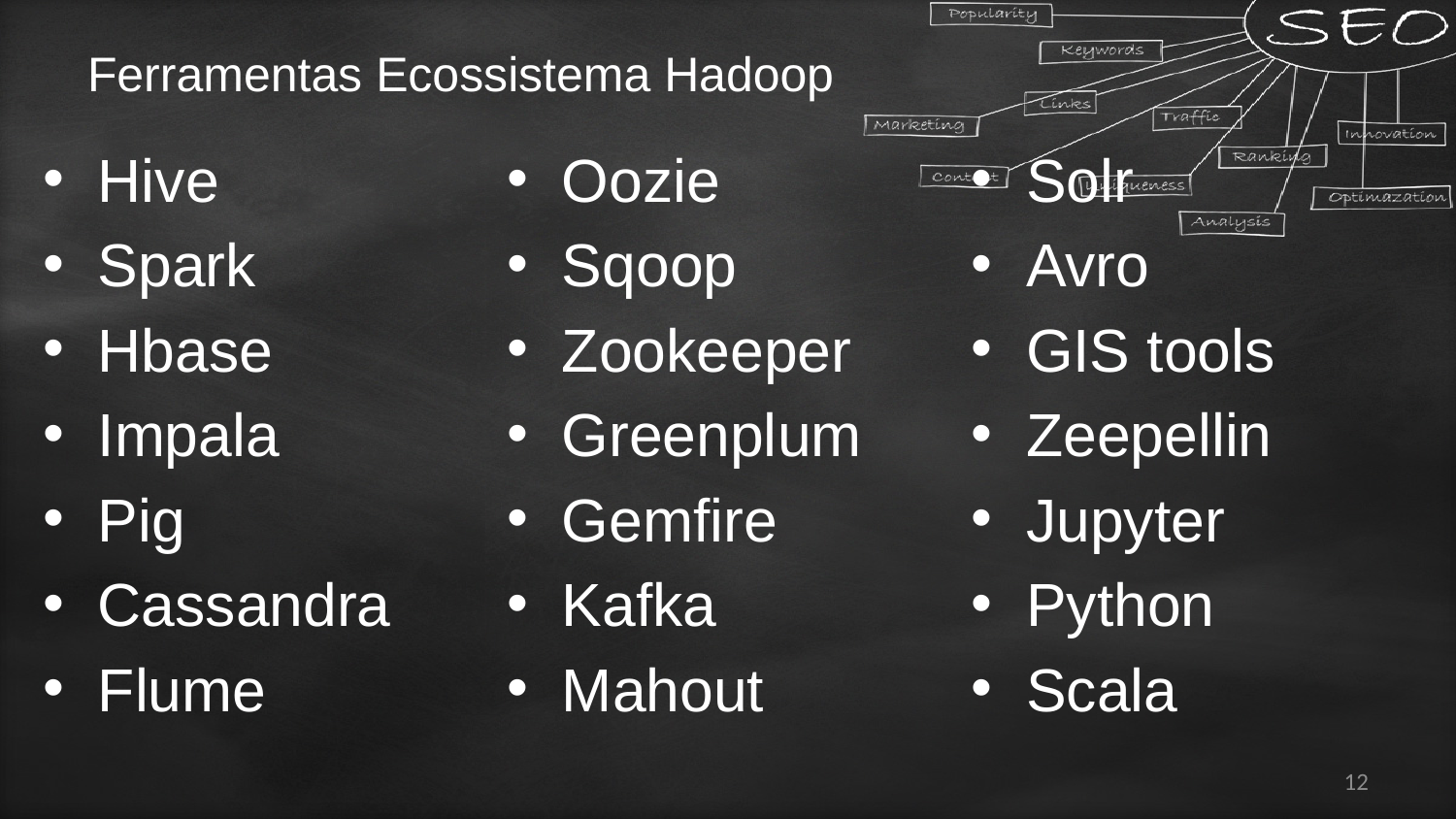

# Ferramentas Ecossistema Hadoop
Hive
Spark
Hbase
Impala
Pig
Cassandra
Flume
Oozie
Sqoop
Zookeeper
Greenplum
Gemfire
Kafka
Mahout
Solr
Avro
GIS tools
Zeepellin
Jupyter
Python
Scala
12